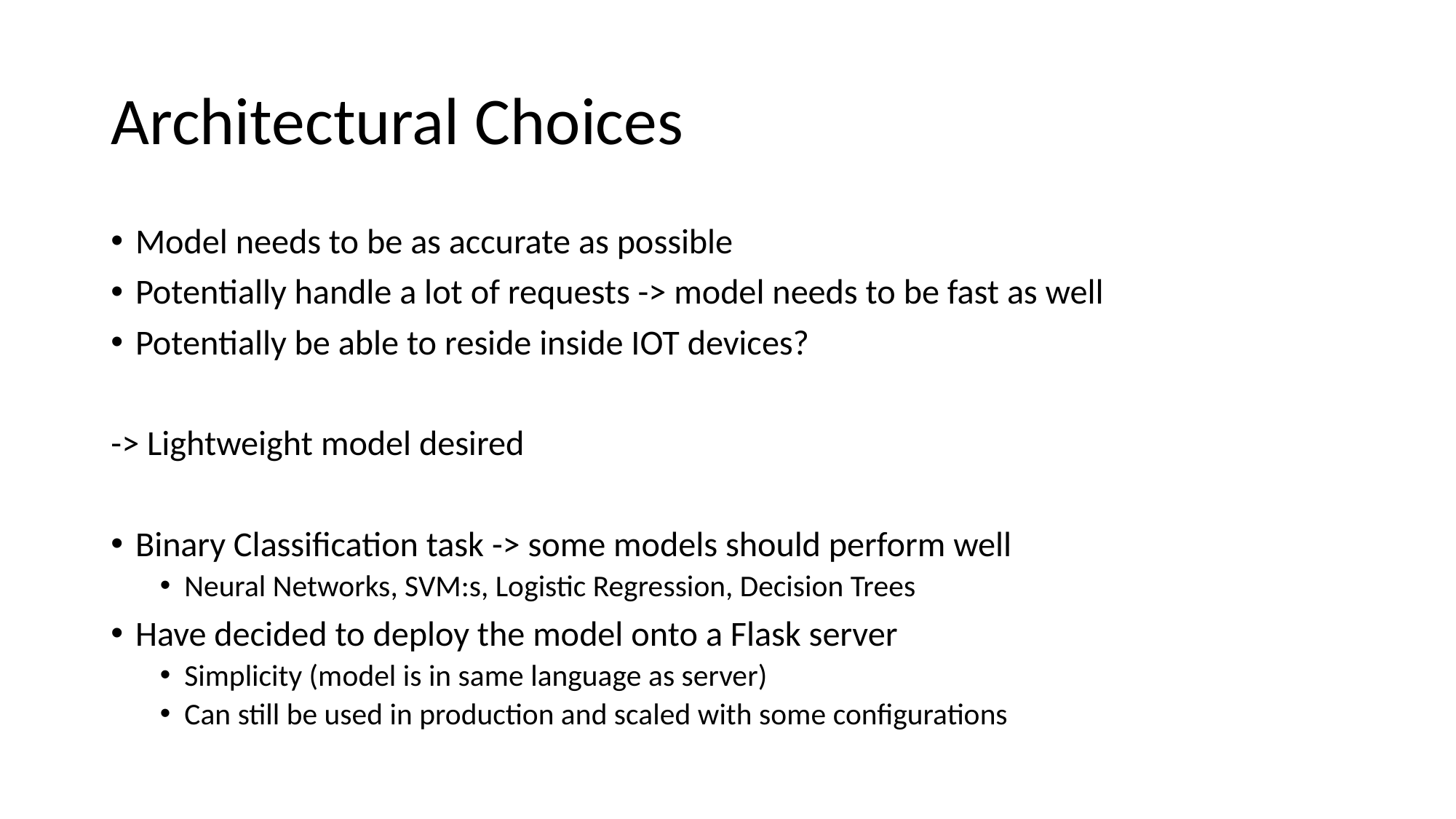

# Architectural Choices
Model needs to be as accurate as possible
Potentially handle a lot of requests -> model needs to be fast as well
Potentially be able to reside inside IOT devices?

-> Lightweight model desired

Binary Classification task -> some models should perform well
Neural Networks, SVM:s, Logistic Regression, Decision Trees
Have decided to deploy the model onto a Flask server
Simplicity (model is in same language as server)
Can still be used in production and scaled with some configurations